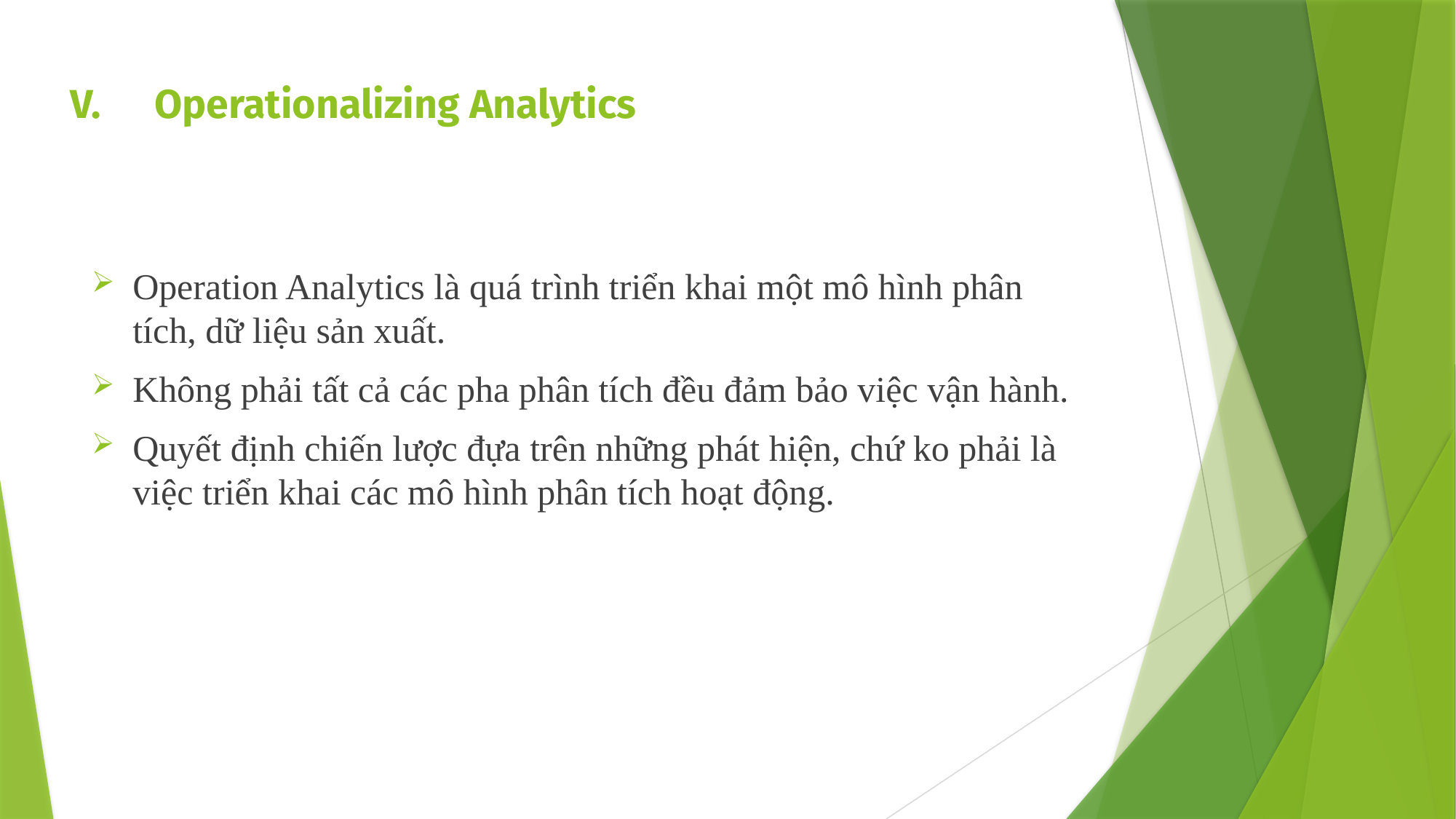

# Operationalizing Analytics
Operation Analytics là quá trình triển khai một mô hình phân tích, dữ liệu sản xuất.
Không phải tất cả các pha phân tích đều đảm bảo việc vận hành.
Quyết định chiến lược đựa trên những phát hiện, chứ ko phải là việc triển khai các mô hình phân tích hoạt động.